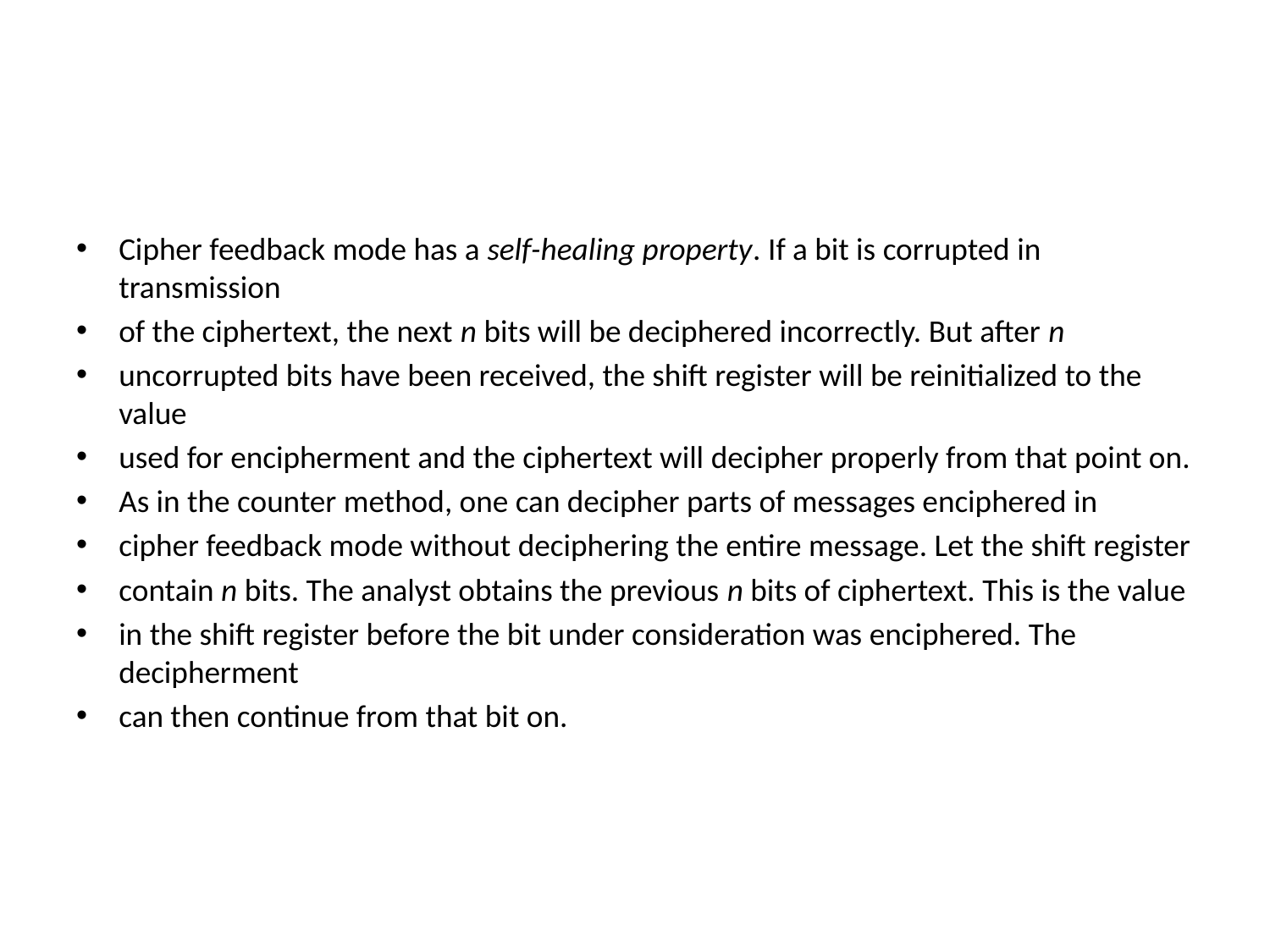

#
Cipher feedback mode has a self-healing property. If a bit is corrupted in transmission
of the ciphertext, the next n bits will be deciphered incorrectly. But after n
uncorrupted bits have been received, the shift register will be reinitialized to the value
used for encipherment and the ciphertext will decipher properly from that point on.
As in the counter method, one can decipher parts of messages enciphered in
cipher feedback mode without deciphering the entire message. Let the shift register
contain n bits. The analyst obtains the previous n bits of ciphertext. This is the value
in the shift register before the bit under consideration was enciphered. The decipherment
can then continue from that bit on.